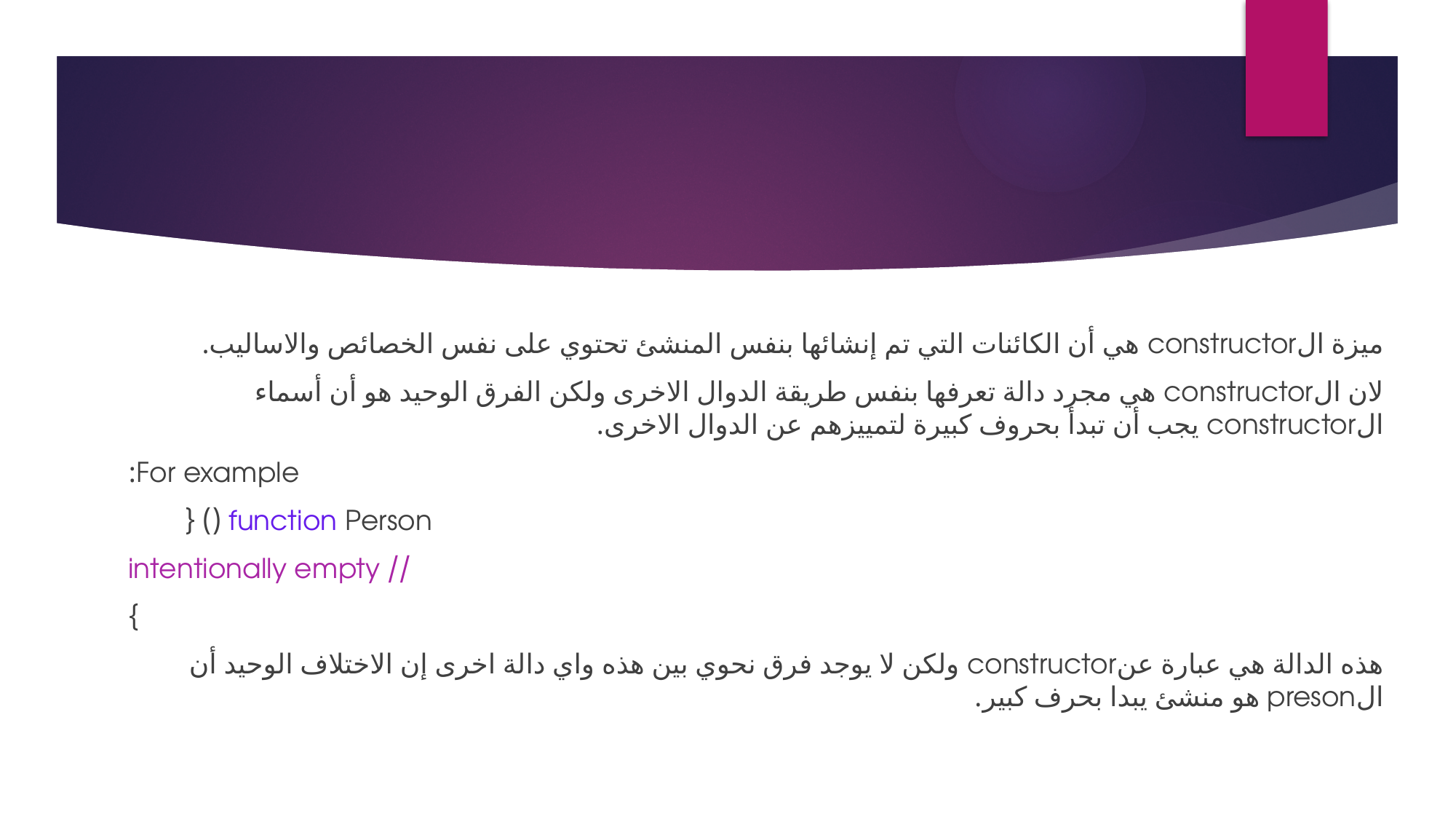

ميزة الconstructor هي أن الكائنات التي تم إنشائها بنفس المنشئ تحتوي على نفس الخصائص والاساليب.
لان الconstructor هي مجرد دالة تعرفها بنفس طريقة الدوال الاخرى ولكن الفرق الوحيد هو أن أسماء الconstructor يجب أن تبدأ بحروف كبيرة لتمييزهم عن الدوال الاخرى.
For example:
                          function Person () {
                                         // intentionally empty
}
هذه الدالة هي عبارة عنconstructor ولكن لا يوجد فرق نحوي بين هذه واي دالة اخرى إن الاختلاف الوحيد أن الpreson هو منشئ يبدا بحرف كبير.